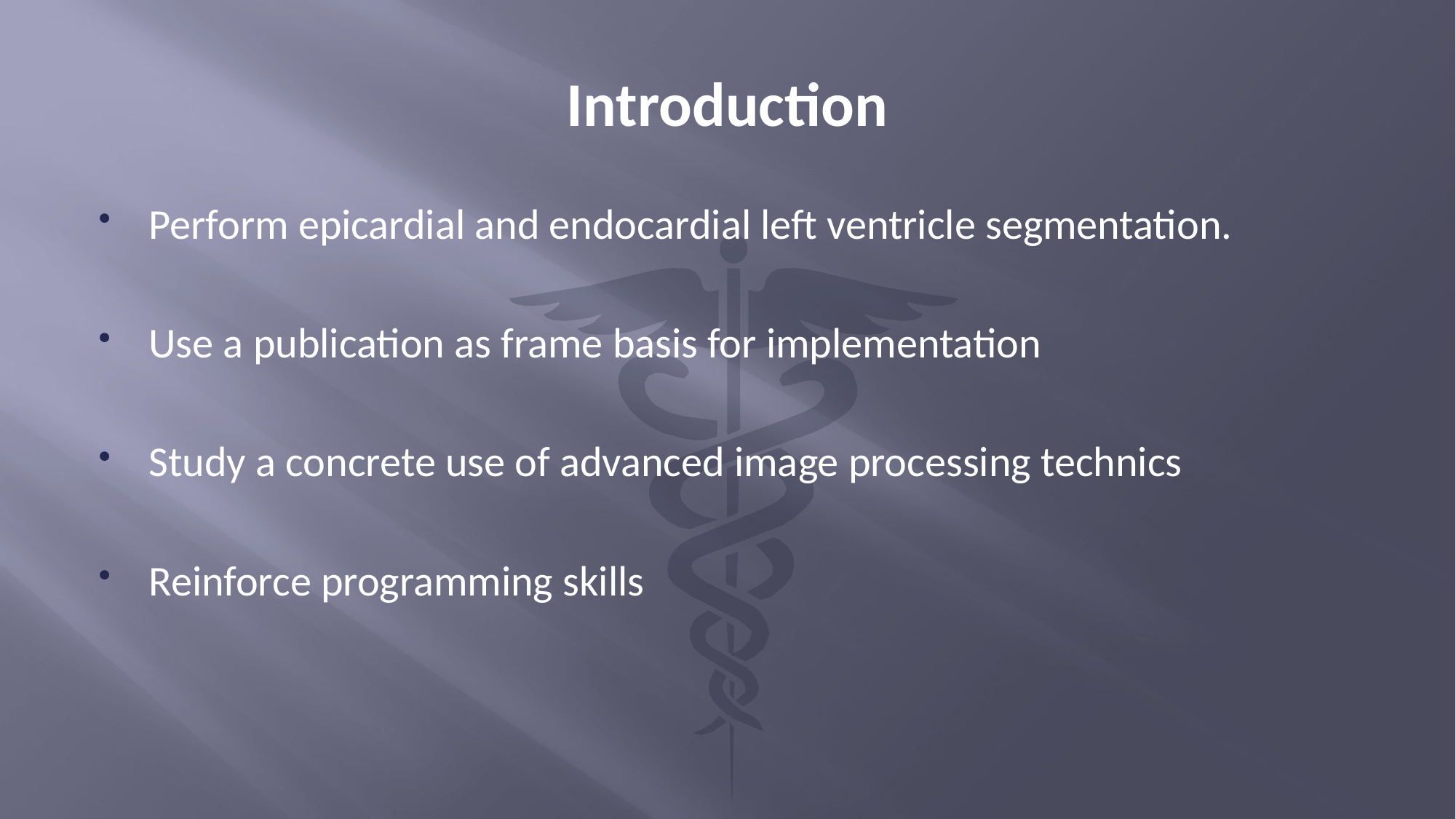

# Introduction
Perform epicardial and endocardial left ventricle segmentation.

Use a publication as frame basis for implementation

Study a concrete use of advanced image processing technics

Reinforce programming skills